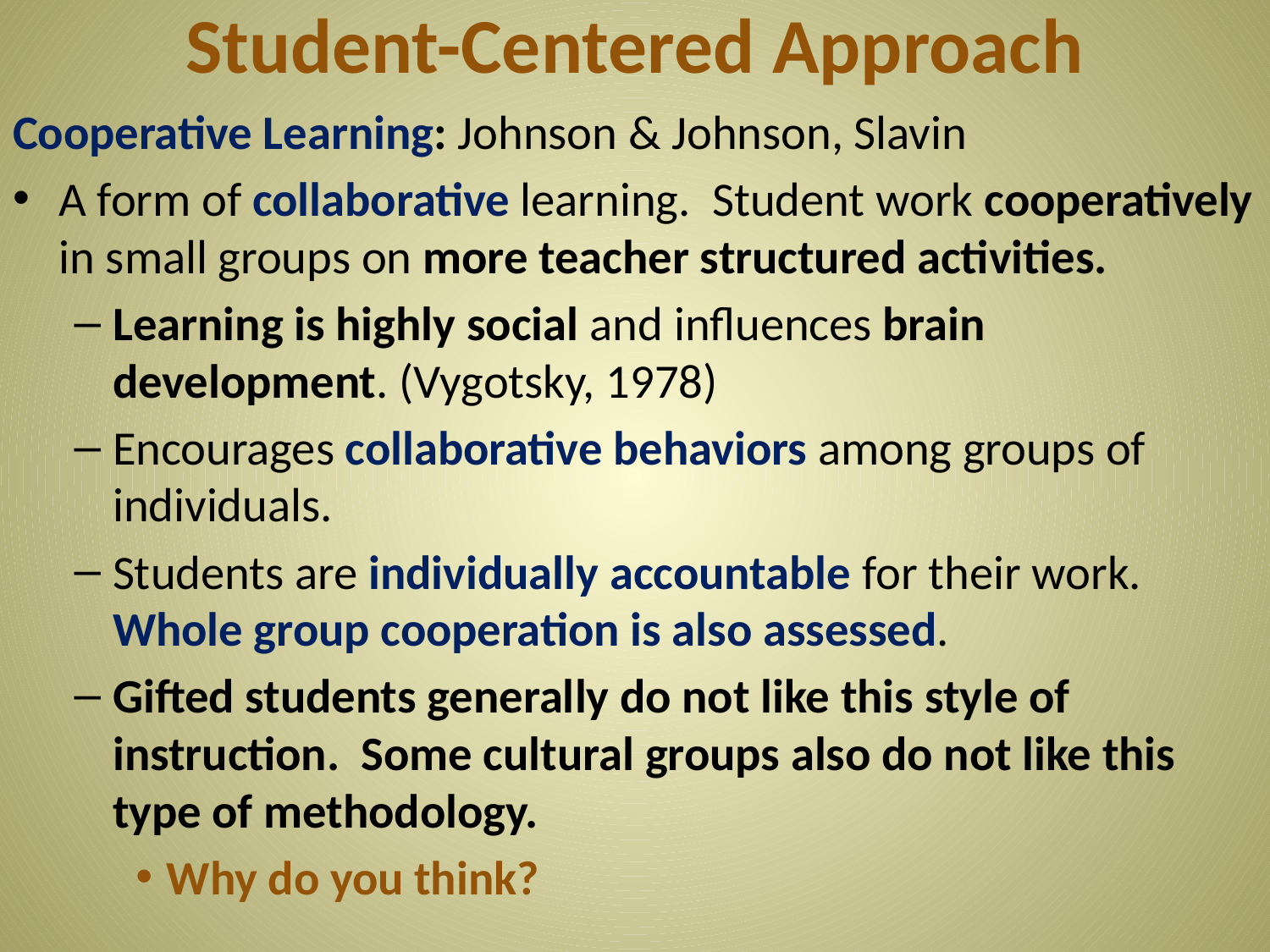

# Student-Centered Approach
Cooperative Learning: Johnson & Johnson, Slavin
A form of collaborative learning.  Student work cooperatively in small groups on more teacher structured activities.
Learning is highly social and influences brain development. (Vygotsky, 1978)
Encourages collaborative behaviors among groups of individuals.
Students are individually accountable for their work.  Whole group cooperation is also assessed.
Gifted students generally do not like this style of instruction.  Some cultural groups also do not like this type of methodology.
Why do you think?